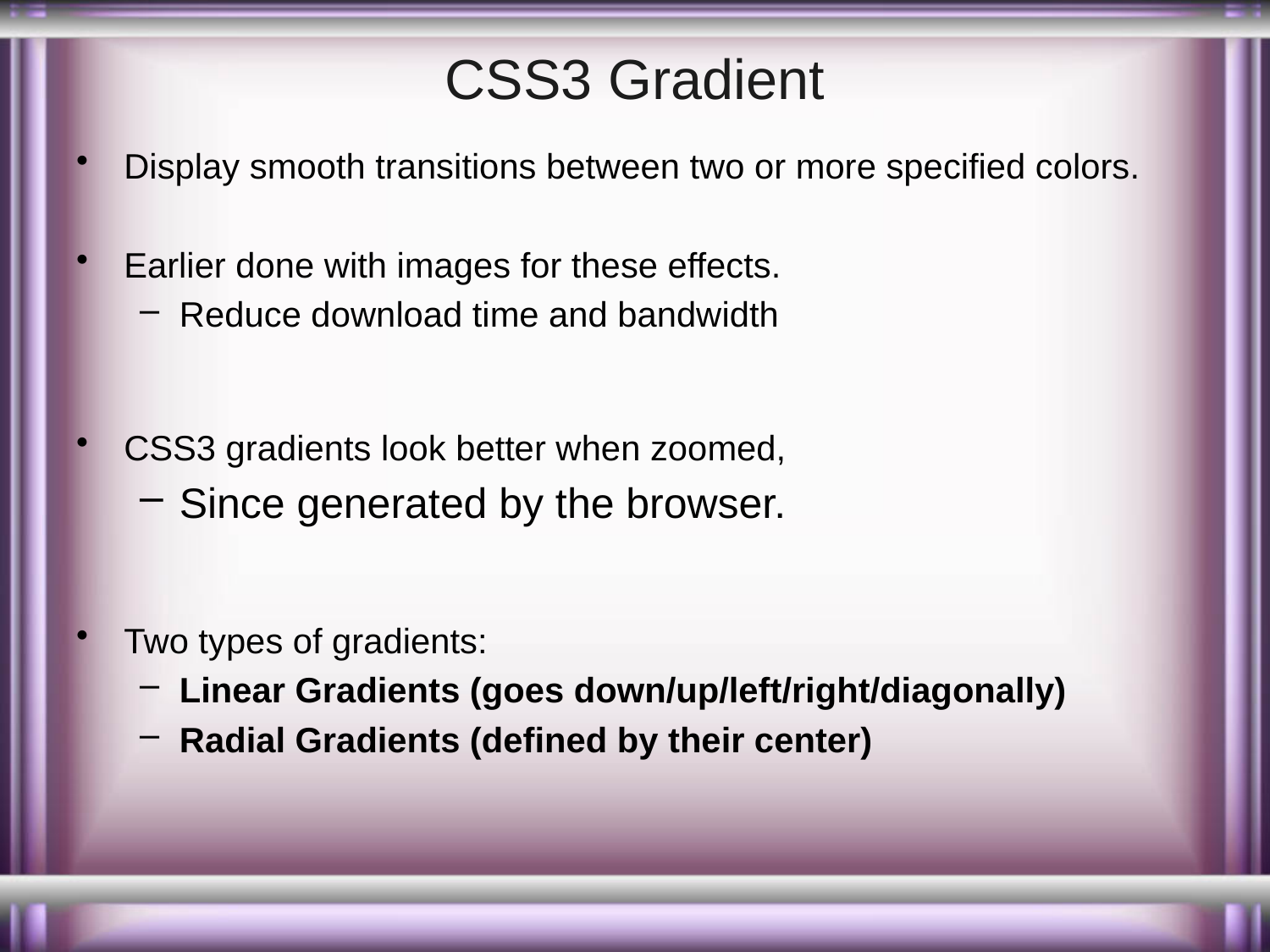

# CSS3 Gradient
Display smooth transitions between two or more specified colors.

Earlier done with images for these effects.
Reduce download time and bandwidth

CSS3 gradients look better when zoomed,
Since generated by the browser.

Two types of gradients:
Linear Gradients (goes down/up/left/right/diagonally)
Radial Gradients (defined by their center)